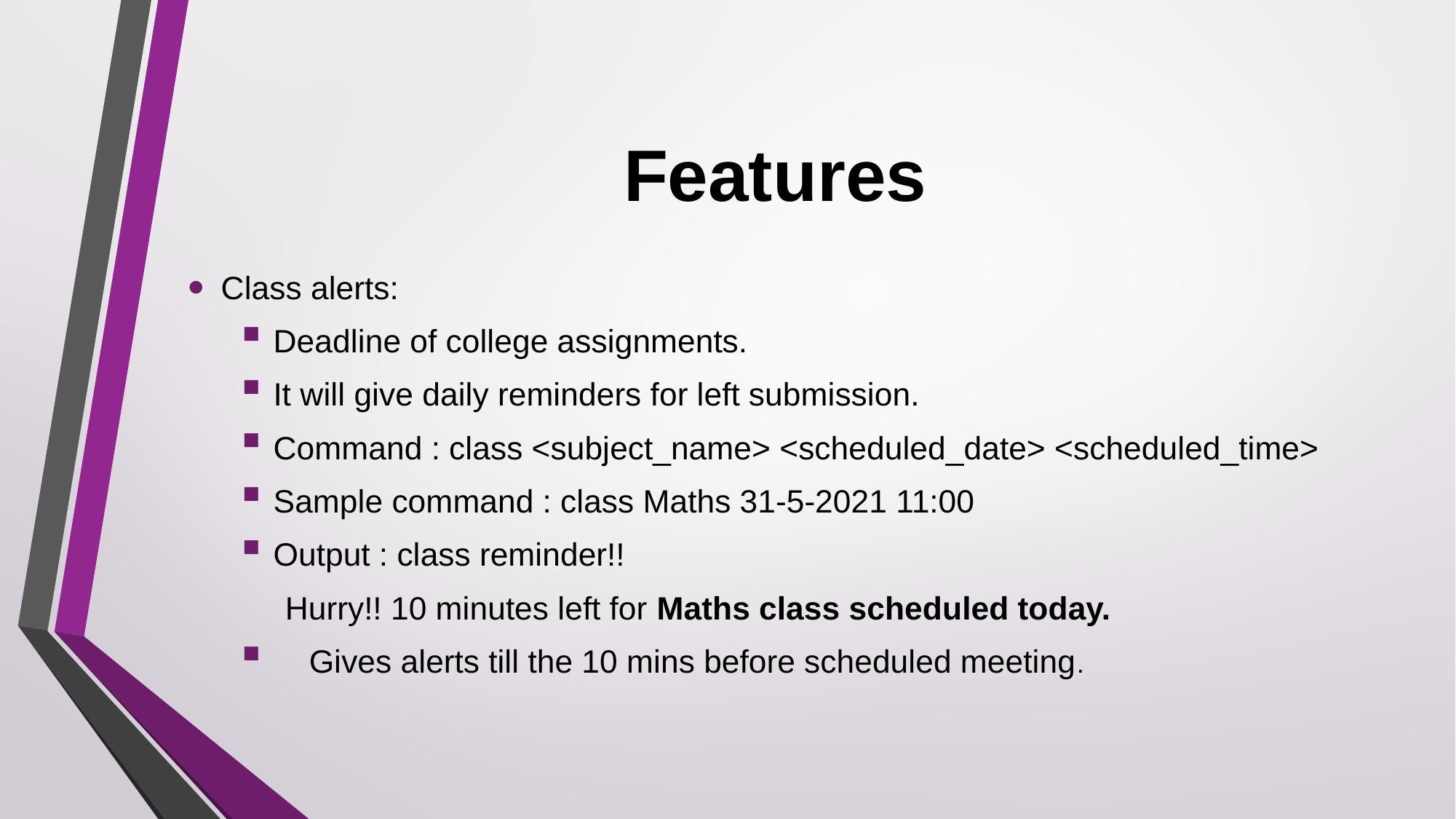

# Features
Class alerts:
Deadline of college assignments.
It will give daily reminders for left submission.
Command : class <subject_name> <scheduled_date> <scheduled_time>
Sample command : class Maths 31-5-2021 11:00
Output : class reminder!!
			Hurry!! 10 minutes left for Maths class scheduled today.
    Gives alerts till the 10 mins before scheduled meeting.